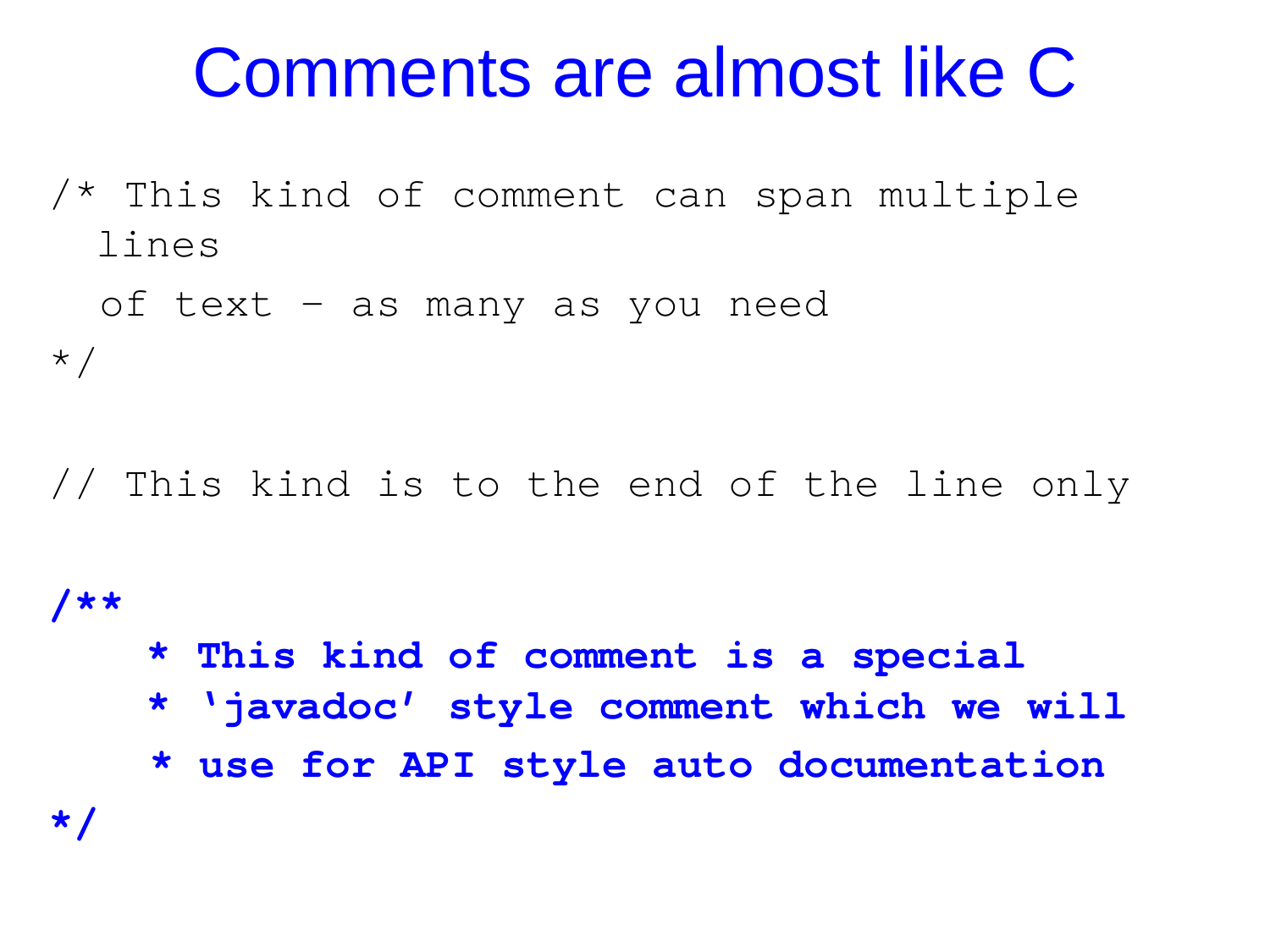

Comments are almost like C
/* This kind of comment can span multiple lines
  of text – as many as you need
*/

// This kind is to the end of the line only

/**
  * This kind of comment is a special
  * ‘javadoc’ style comment which we will
    * use for API style auto documentation
*/